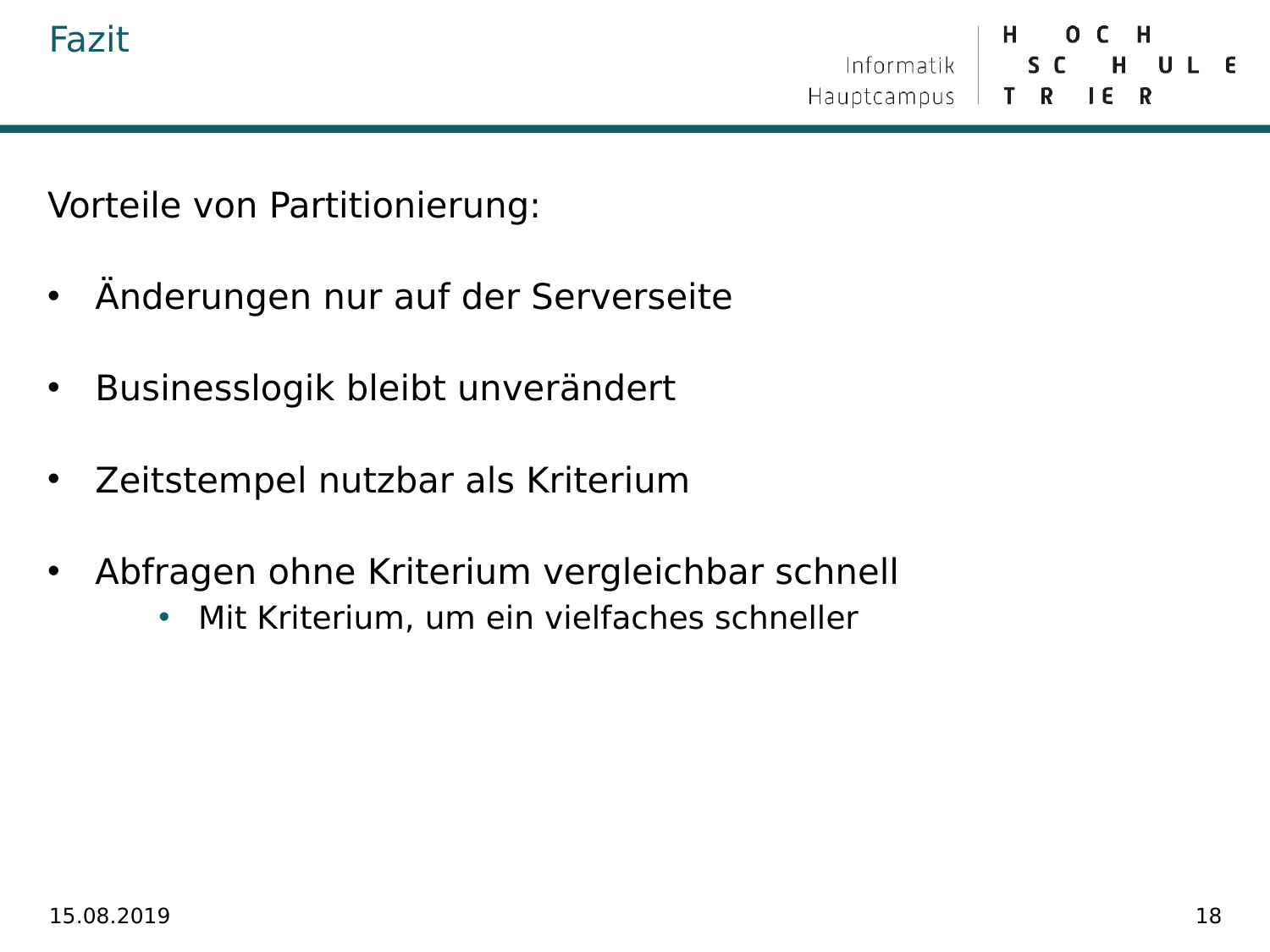

# Fazit
Vorteile von Partitionierung:
Änderungen nur auf der Serverseite
Businesslogik bleibt unverändert
Zeitstempel nutzbar als Kriterium
Abfragen ohne Kriterium vergleichbar schnell
Mit Kriterium, um ein vielfaches schneller

15.08.2019

18